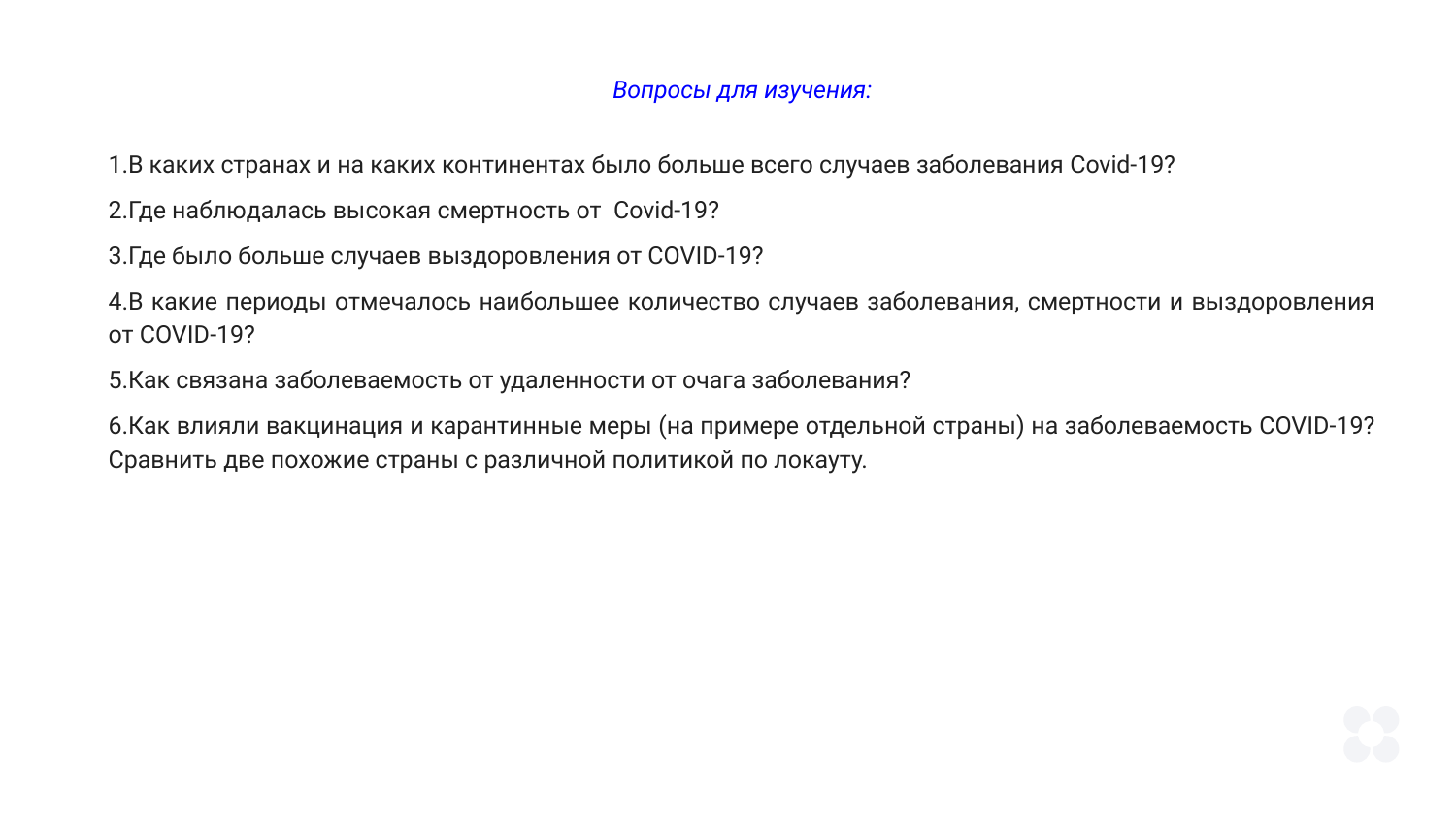

Вопросы для изучения:

1.В каких странах и на каких континентах было больше всего случаев заболевания Covid-19?
2.Где наблюдалась высокая смертность от  Covid-19?
3.Где было больше случаев выздоровления от COVID-19?
4.В какие периоды отмечалось наибольшее количество случаев заболевания, смертности и выздоровления от COVID-19?
5.Как связана заболеваемость от удаленности от очага заболевания?
6.Как влияли вакцинация и карантинные меры (на примере отдельной страны) на заболеваемость COVID-19? Сравнить две похожие страны с различной политикой по локауту.